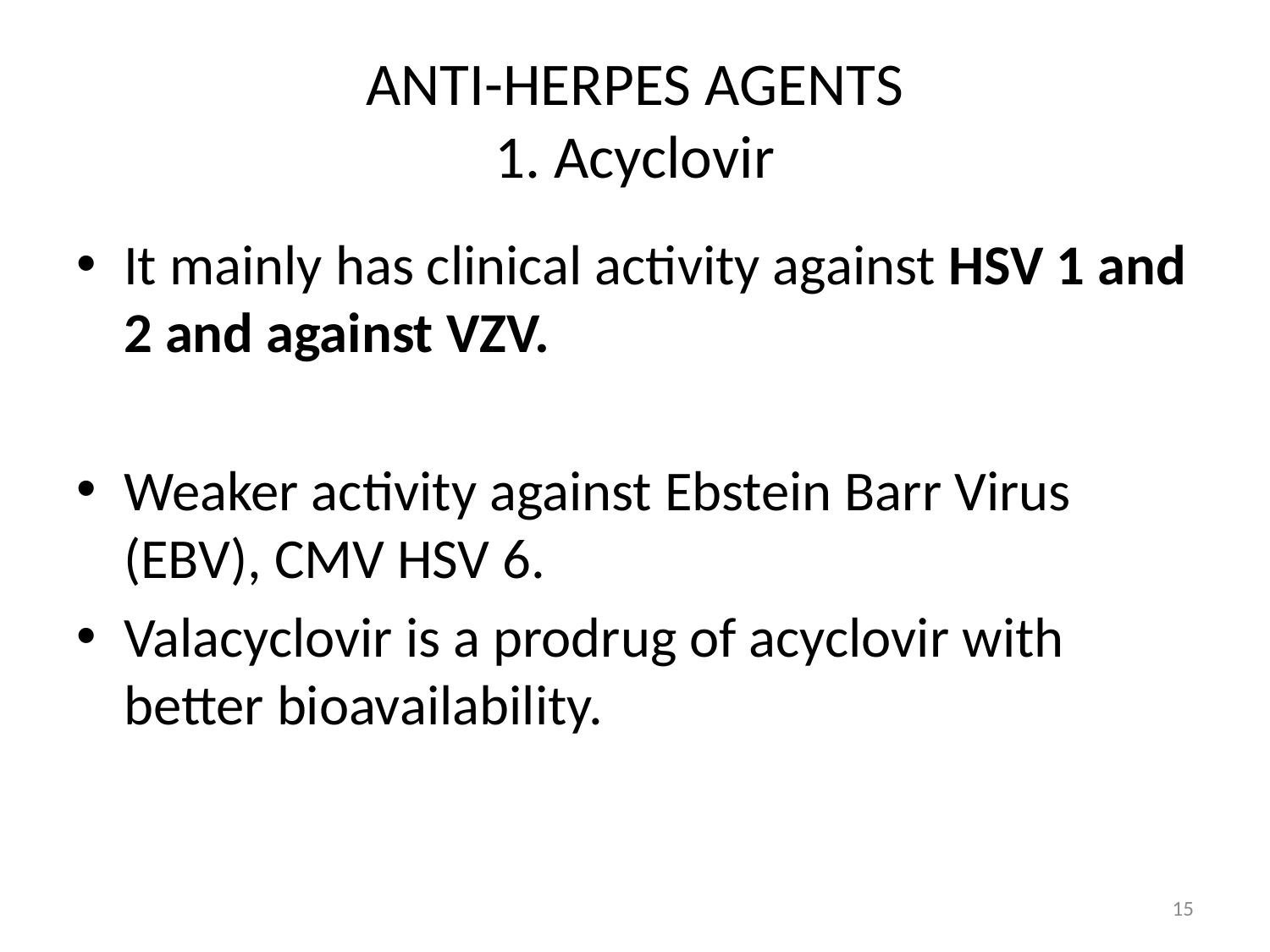

# ANTI-HERPES AGENTS 1. Acyclovir
It mainly has clinical activity against HSV 1 and 2 and against VZV.

Weaker activity against Ebstein Barr Virus (EBV), CMV HSV 6.
Valacyclovir is a prodrug of acyclovir with better bioavailability.

15